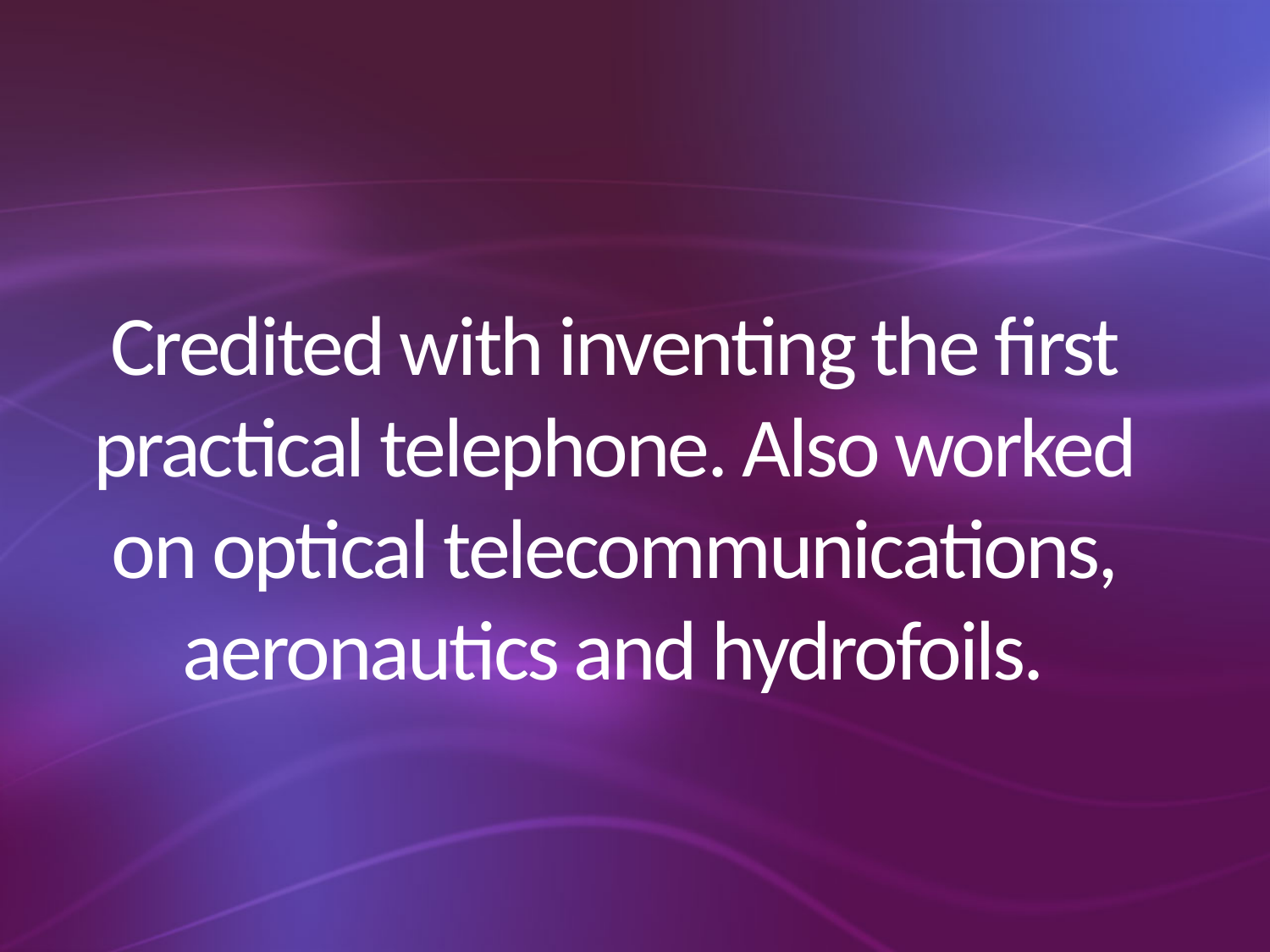

# Credited with inventing the first practical telephone. Also worked on optical telecommunications, aeronautics and hydrofoils.